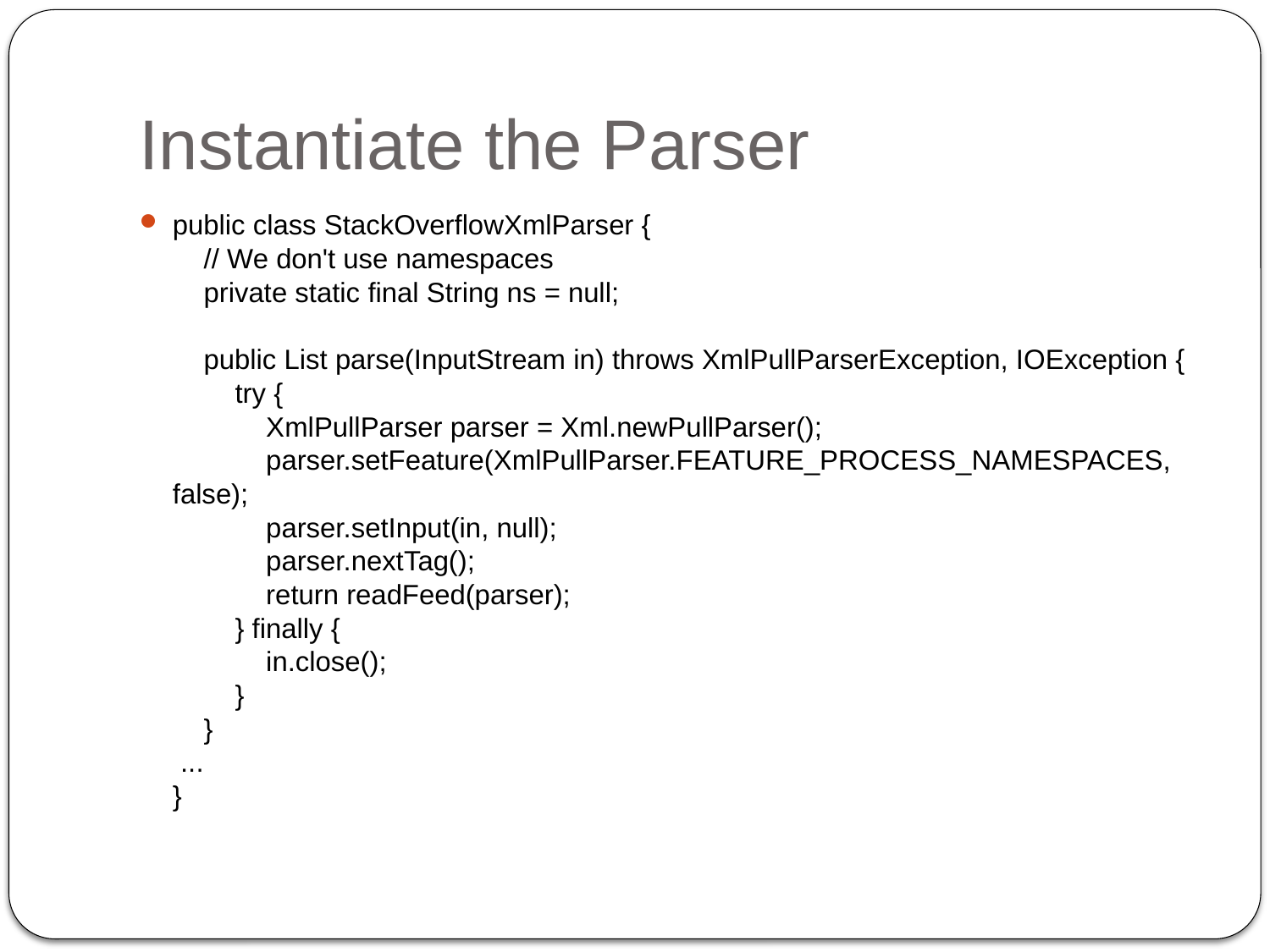

# Instantiate the Parser
public class StackOverflowXmlParser {
    // We don't use namespaces
    private static final String ns = null;
   
    public List parse(InputStream in) throws XmlPullParserException, IOException {
        try {
            XmlPullParser parser = Xml.newPullParser();
            parser.setFeature(XmlPullParser.FEATURE_PROCESS_NAMESPACES, false);
            parser.setInput(in, null);
            parser.nextTag();
            return readFeed(parser);
        } finally {
            in.close();
        }
    }
 ...
}